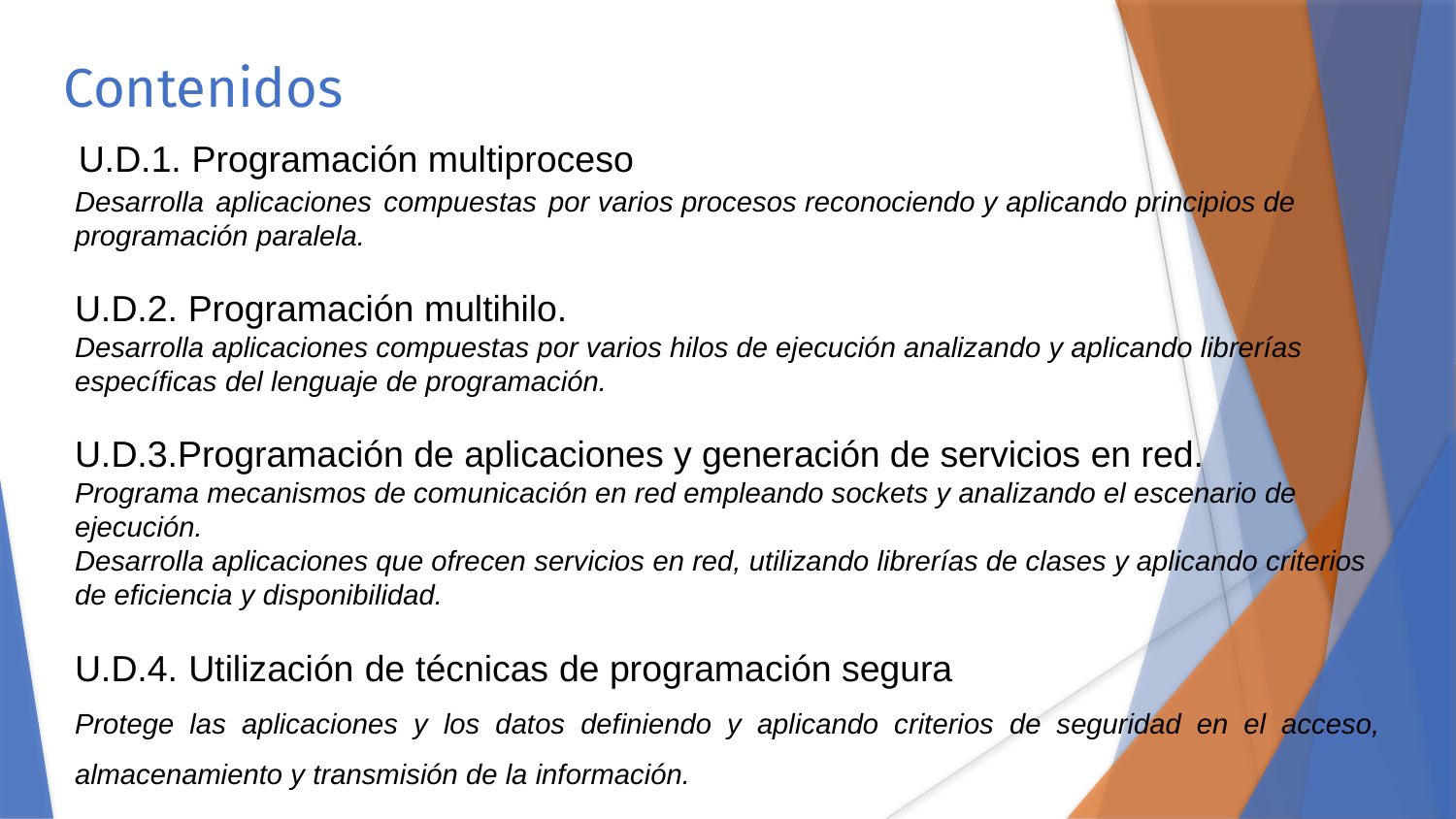

Contenidos
 U.D.1. Programación multiproceso
Desarrolla aplicaciones compuestas por varios procesos reconociendo y aplicando principios de programación paralela.

U.D.2. Programación multihilo.
Desarrolla aplicaciones compuestas por varios hilos de ejecución analizando y aplicando librerías específicas del lenguaje de programación.

U.D.3.Programación de aplicaciones y generación de servicios en red.
Programa mecanismos de comunicación en red empleando sockets y analizando el escenario de ejecución.
Desarrolla aplicaciones que ofrecen servicios en red, utilizando librerías de clases y aplicando criterios de eficiencia y disponibilidad.

U.D.4. Utilización de técnicas de programación segura
Protege las aplicaciones y los datos definiendo y aplicando criterios de seguridad en el acceso, almacenamiento y transmisión de la información.